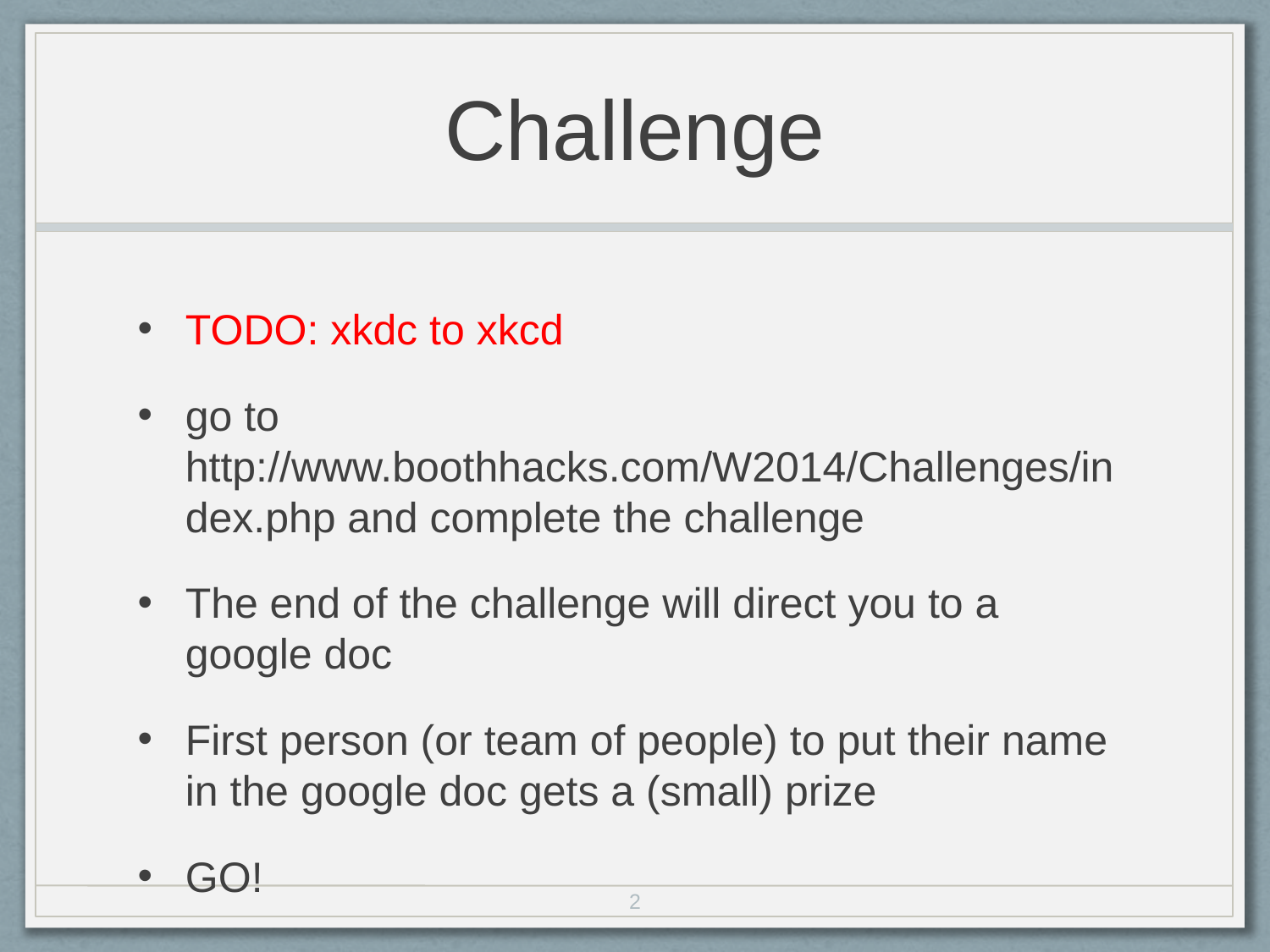

# Challenge
TODO: xkdc to xkcd
go to http://www.boothhacks.com/W2014/Challenges/index.php and complete the challenge
The end of the challenge will direct you to a google doc
First person (or team of people) to put their name in the google doc gets a (small) prize
GO!
2